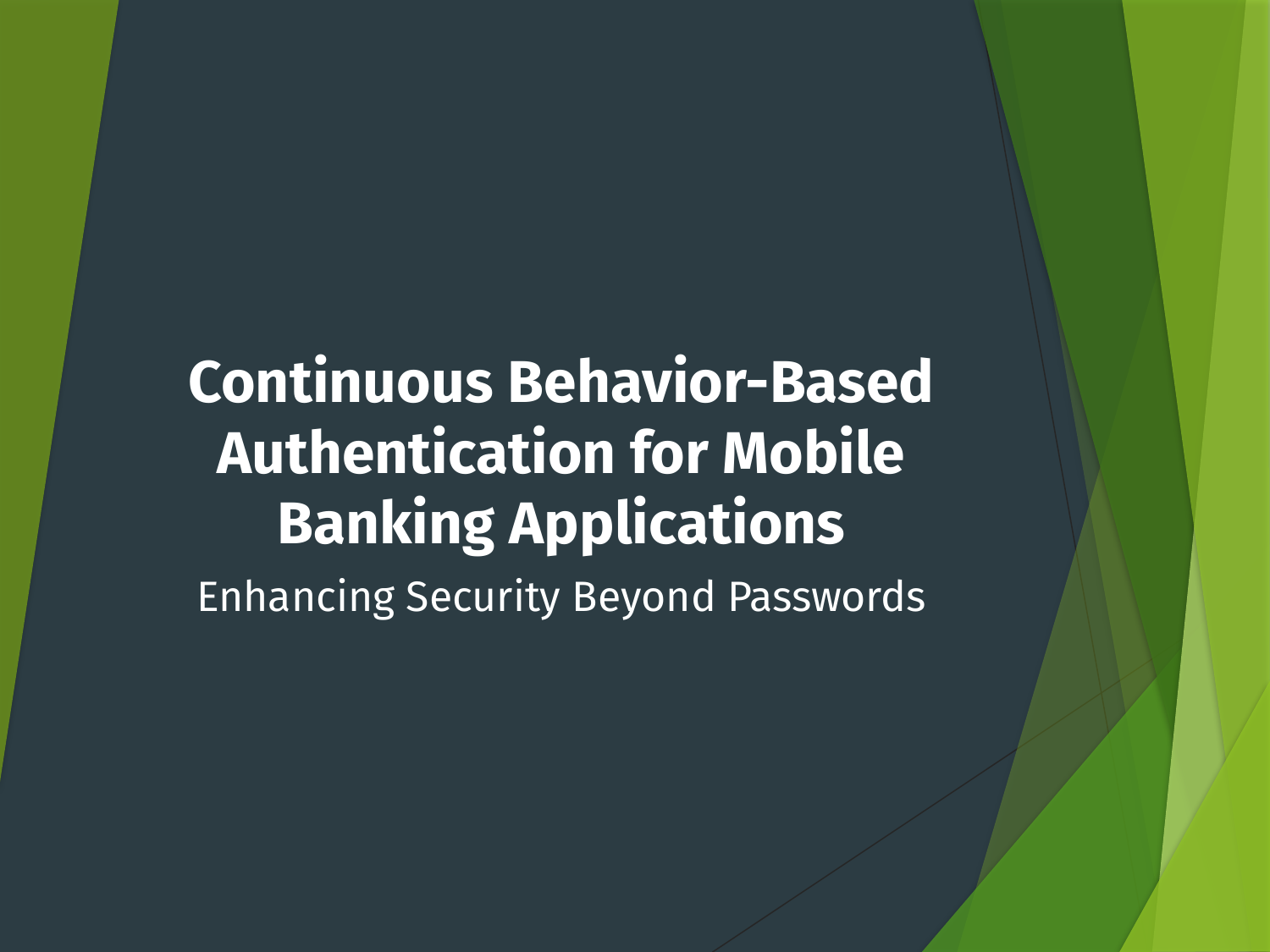

# Continuous Behavior-Based Authentication for Mobile Banking Applications
Enhancing Security Beyond Passwords